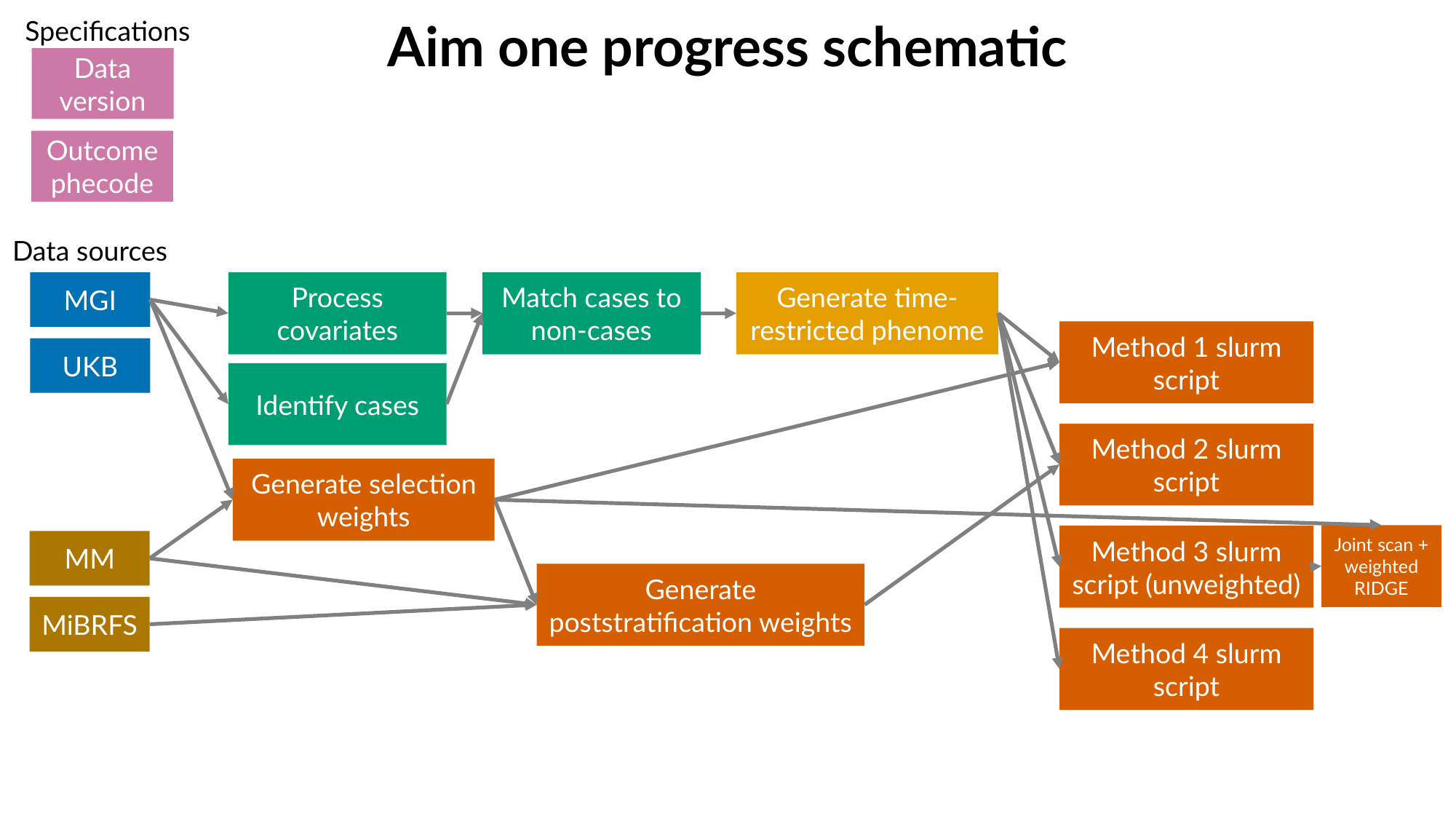

Aim one progress schematic
Specifications
Data version
Outcome phecode
Data sources
MGI
Process covariates
Match cases to non-cases
Generate time-restricted phenome
Method 1 slurm script
UKB
Identify cases
Method 2 slurm script
Generate selection weights
Joint scan + weighted RIDGE
Method 3 slurm script (unweighted)
MM
Generate poststratification weights
MiBRFS
Method 4 slurm script